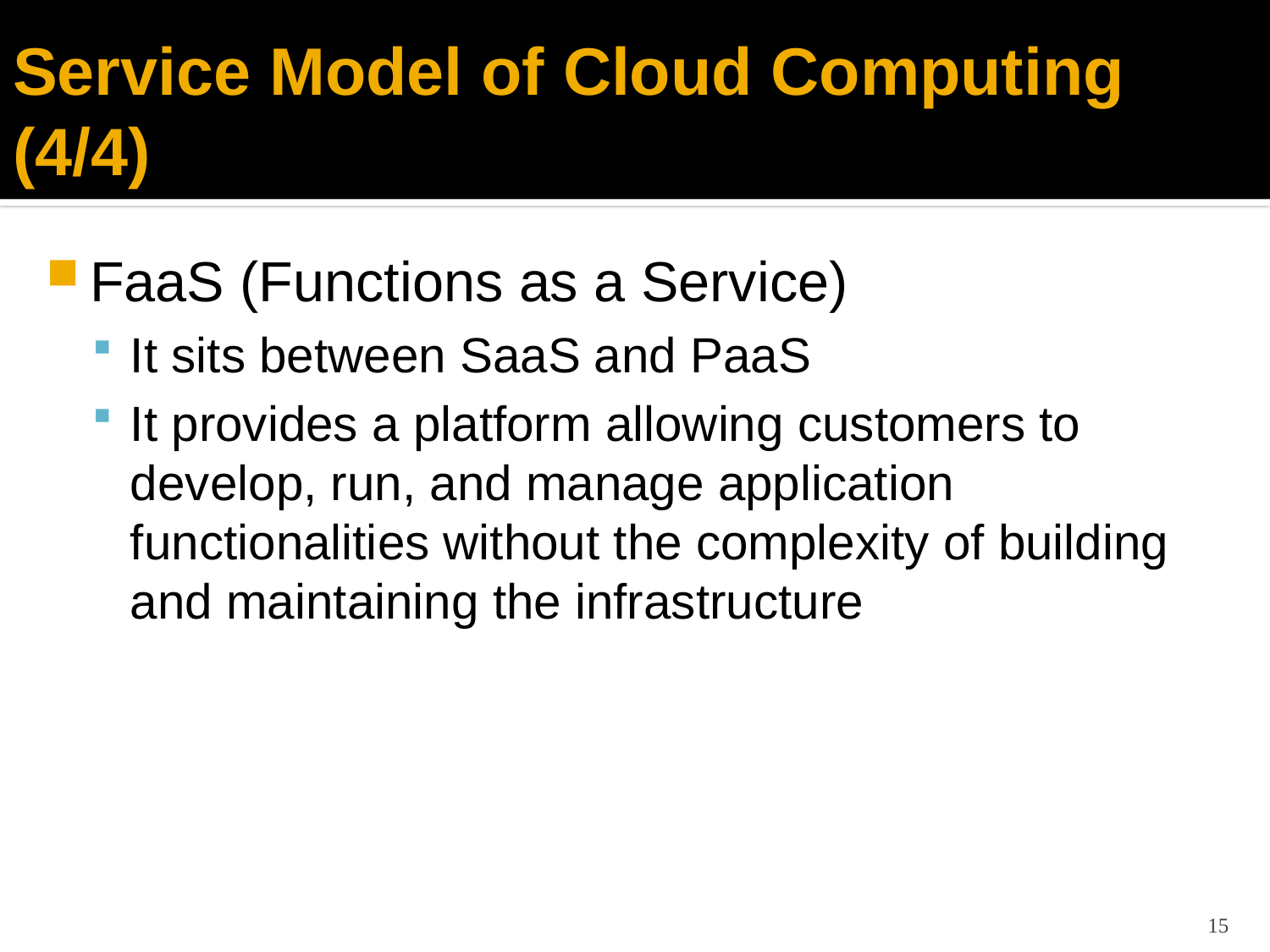

# Service Model of Cloud Computing (4/4)
FaaS (Functions as a Service)
It sits between SaaS and PaaS
It provides a platform allowing customers to develop, run, and manage application functionalities without the complexity of building and maintaining the infrastructure
15